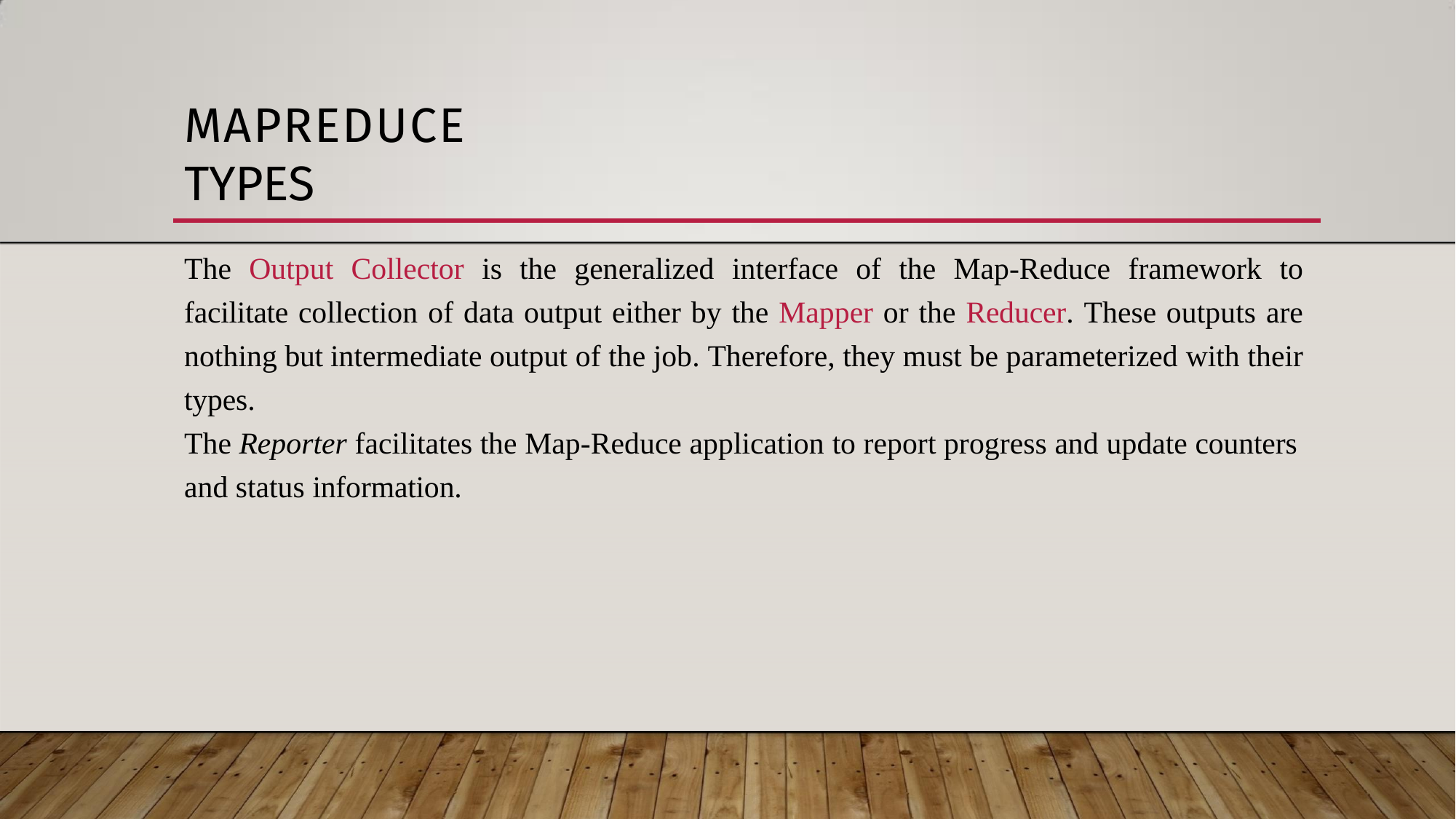

# MAPREDUCE TYPES

The Output Collector is the generalized interface of the Map-Reduce framework to facilitate collection of data output either by the Mapper or the Reducer. These outputs are nothing but intermediate output of the job. Therefore, they must be parameterized with their types.
The Reporter facilitates the Map-Reduce application to report progress and update counters
and status information.